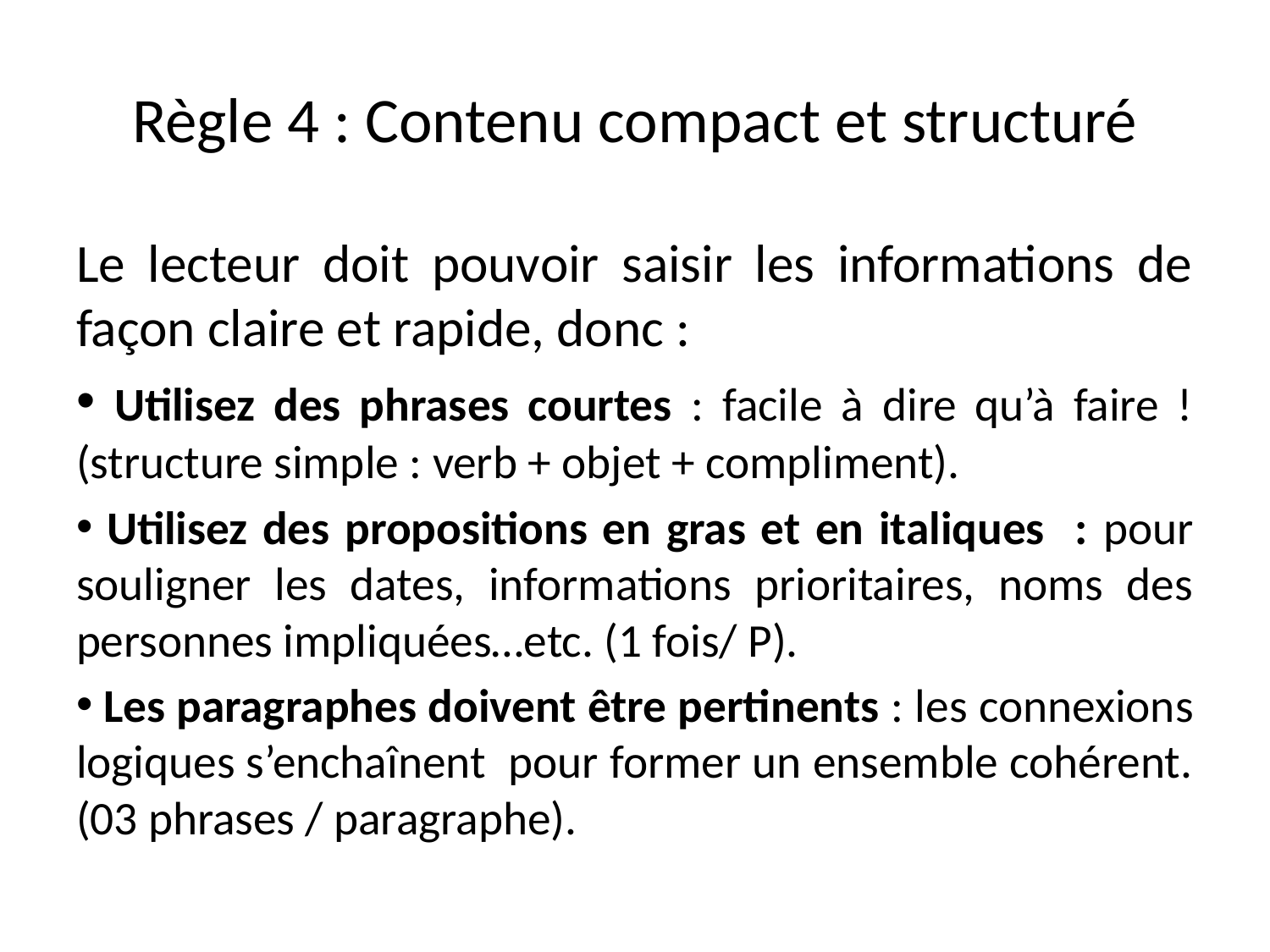

# Règle 4 : Contenu compact et structuré
Le lecteur doit pouvoir saisir les informations de façon claire et rapide, donc :
 Utilisez des phrases courtes : facile à dire qu’à faire ! (structure simple : verb + objet + compliment).
 Utilisez des propositions en gras et en italiques  : pour souligner les dates, informations prioritaires, noms des personnes impliquées…etc. (1 fois/ P).
 Les paragraphes doivent être pertinents : les connexions logiques s’enchaînent  pour former un ensemble cohérent. (03 phrases / paragraphe).